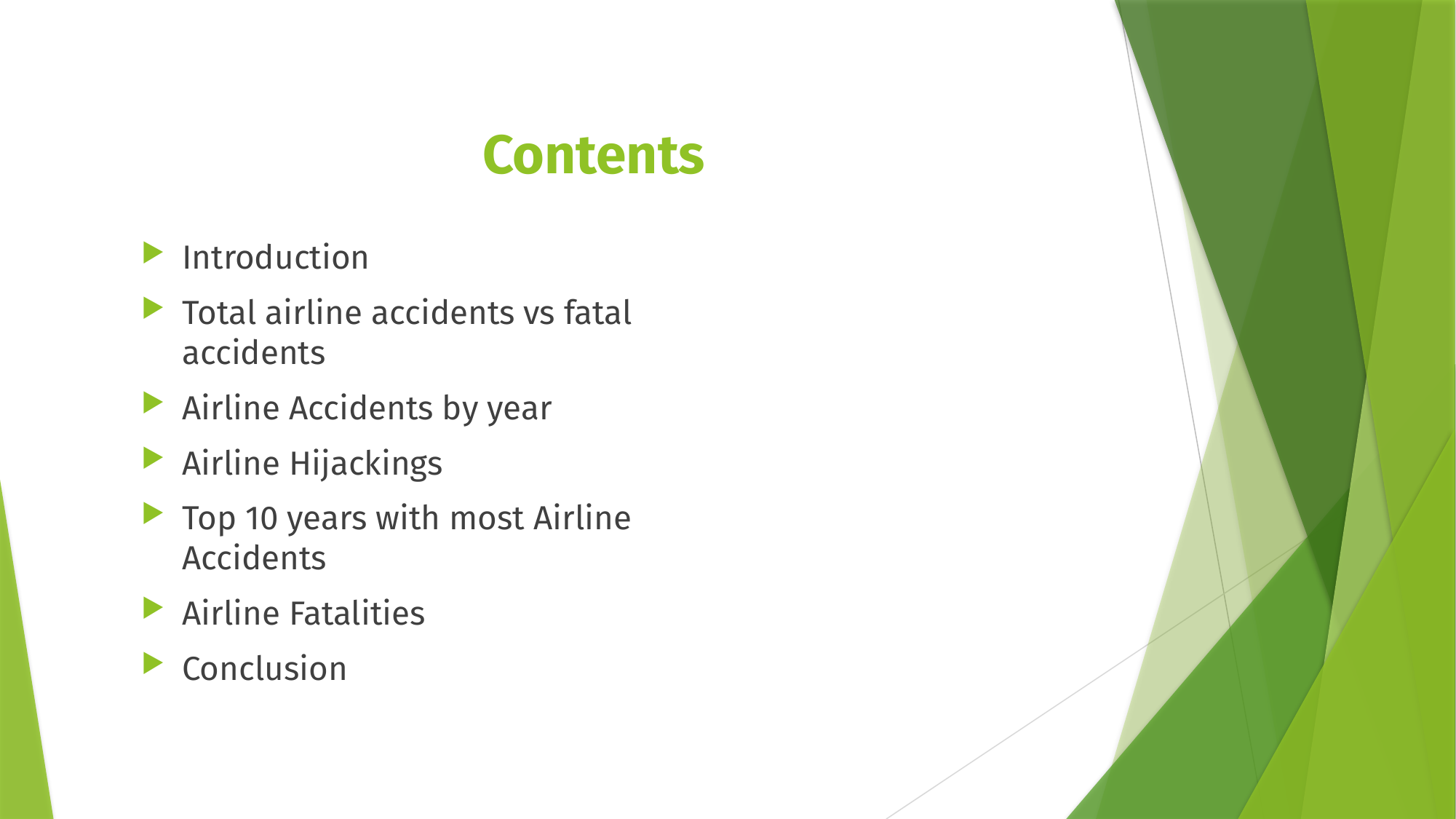

# Contents
Introduction
Total airline accidents vs fatal accidents
Airline Accidents by year
Airline Hijackings
Top 10 years with most Airline Accidents
Airline Fatalities
Conclusion